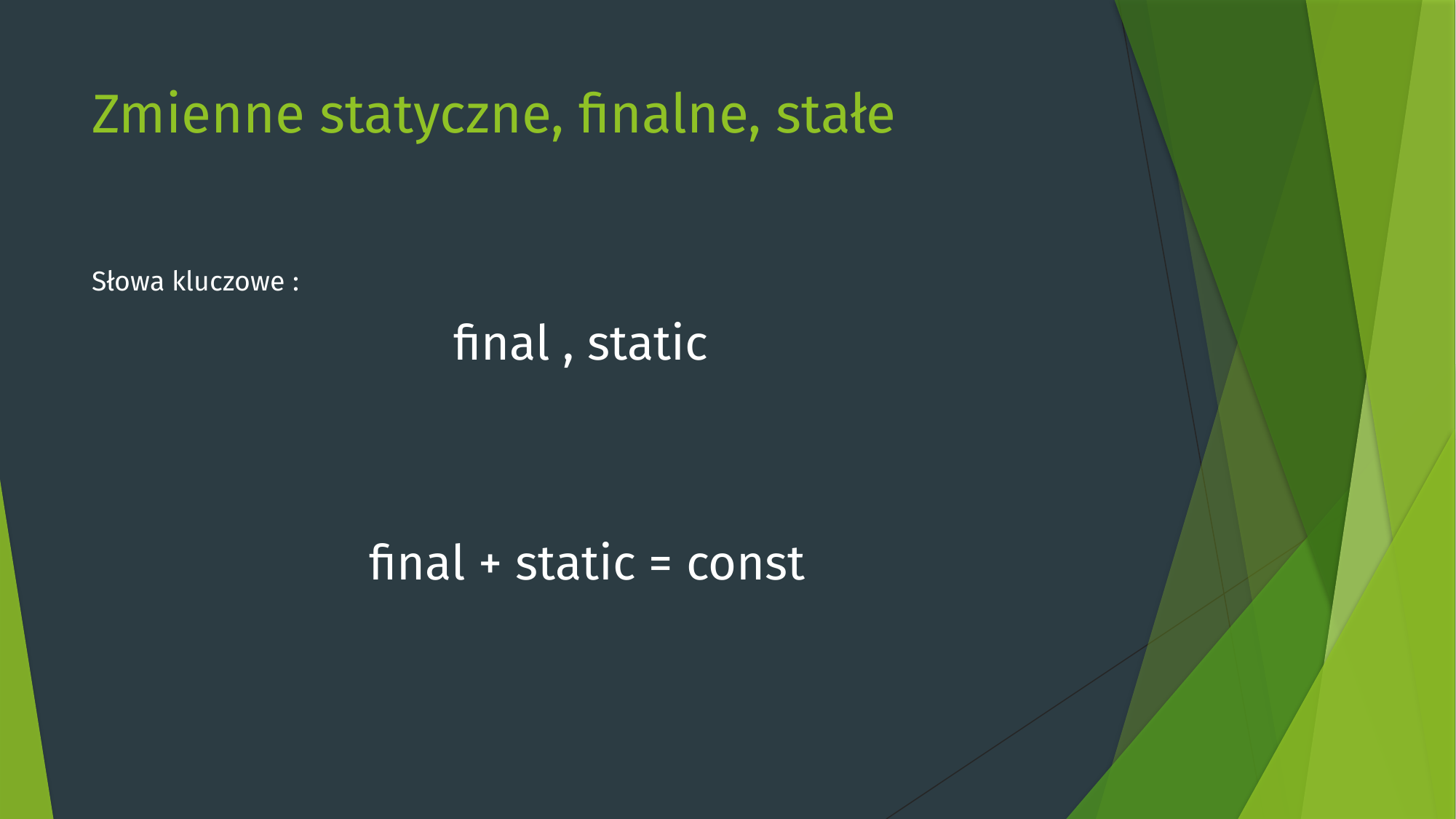

# Zmienne statyczne, finalne, stałe
Słowa kluczowe :
final , static

final + static = const